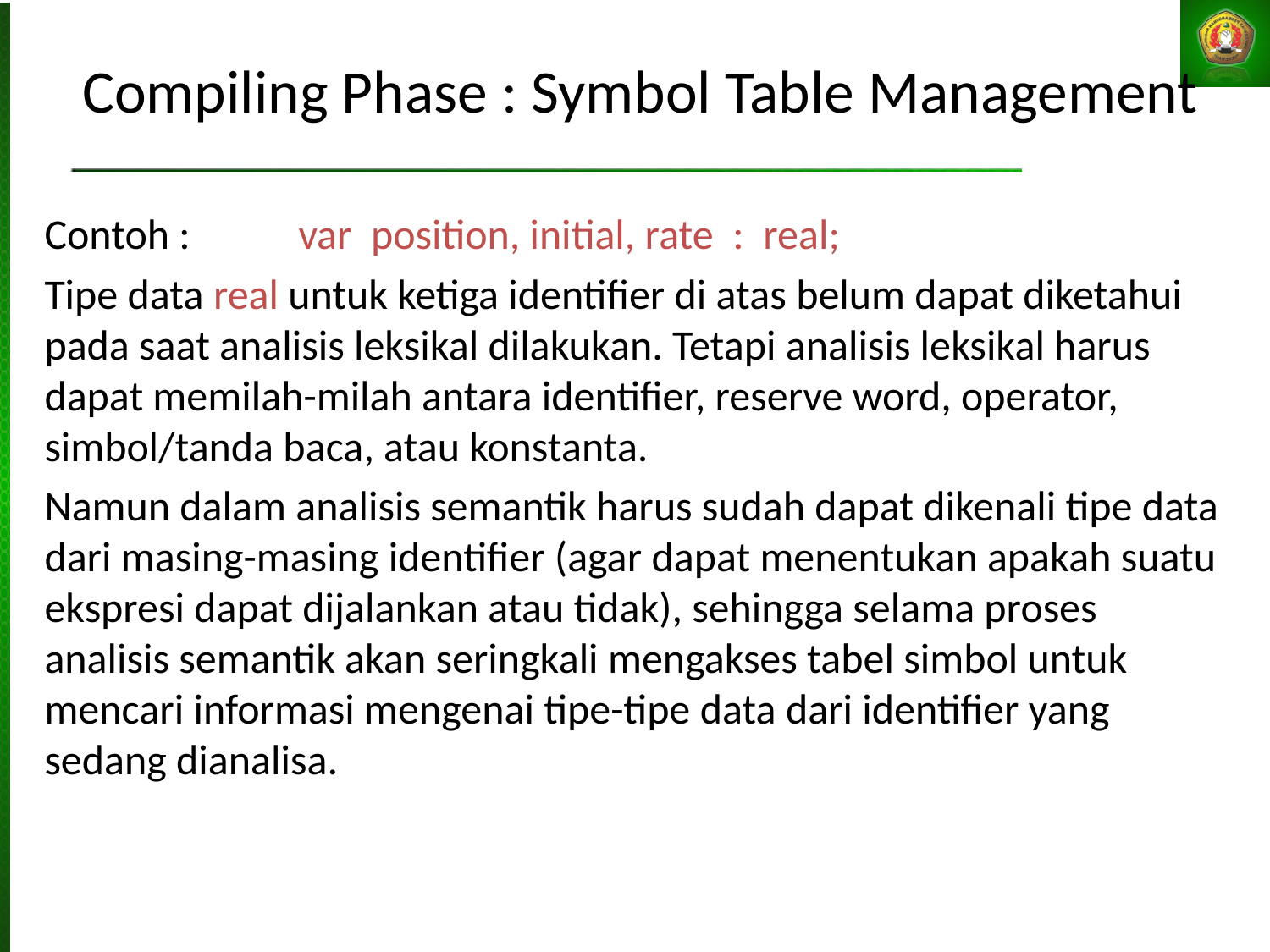

# Compiling Phase : Symbol Table Management
Contoh :	var  position, initial, rate  :  real;
Tipe data real untuk ketiga identifier di atas belum dapat diketahui pada saat analisis leksikal dilakukan. Tetapi analisis leksikal harus dapat memilah-milah antara identifier, reserve word, operator, simbol/tanda baca, atau konstanta.
Namun dalam analisis semantik harus sudah dapat dikenali tipe data dari masing-masing identifier (agar dapat menentukan apakah suatu ekspresi dapat dijalankan atau tidak), sehingga selama proses analisis semantik akan seringkali mengakses tabel simbol untuk mencari informasi mengenai tipe-tipe data dari identifier yang sedang dianalisa.